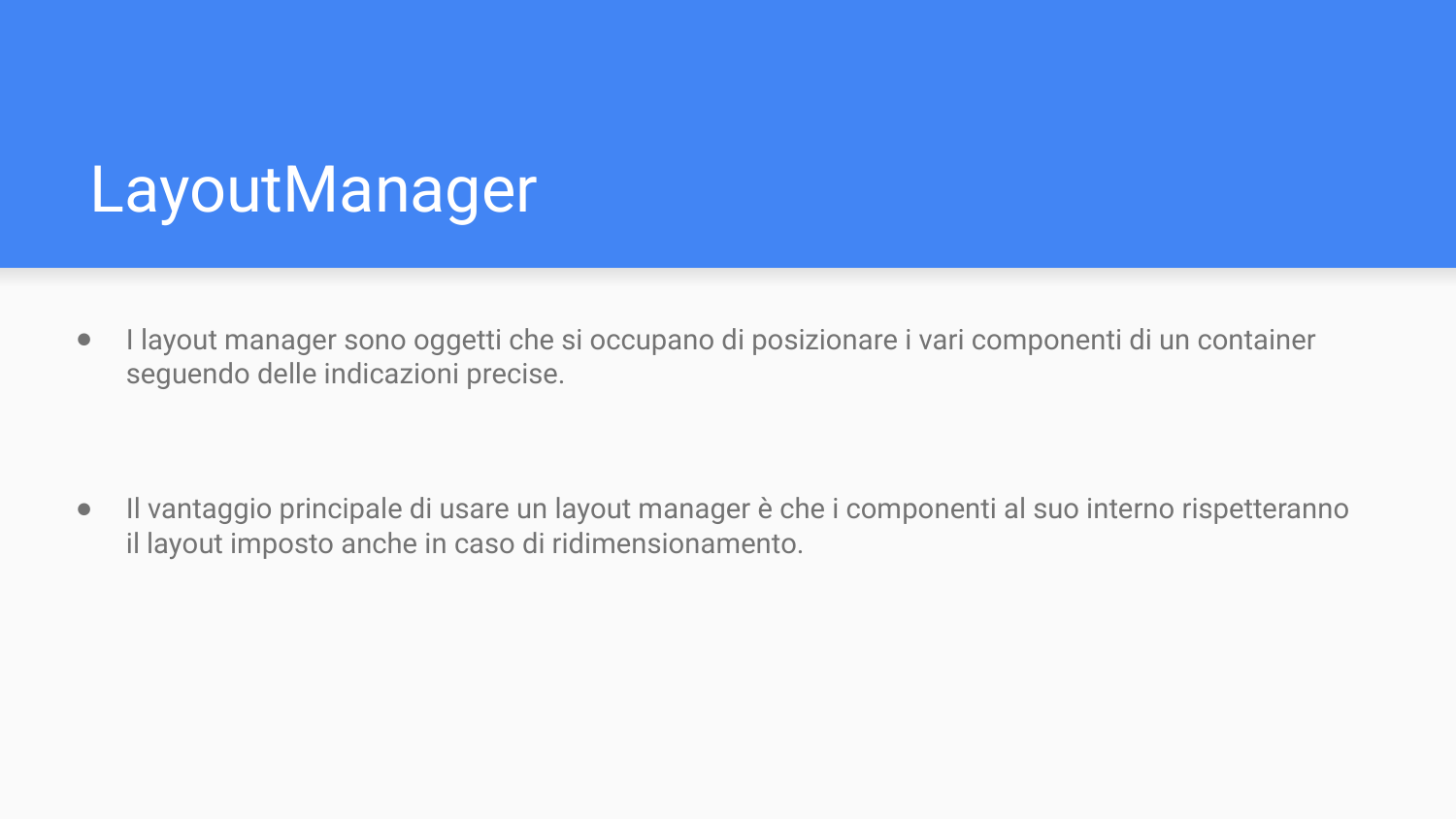

# LayoutManager
I layout manager sono oggetti che si occupano di posizionare i vari componenti di un container seguendo delle indicazioni precise.

Il vantaggio principale di usare un layout manager è che i componenti al suo interno rispetteranno il layout imposto anche in caso di ridimensionamento.